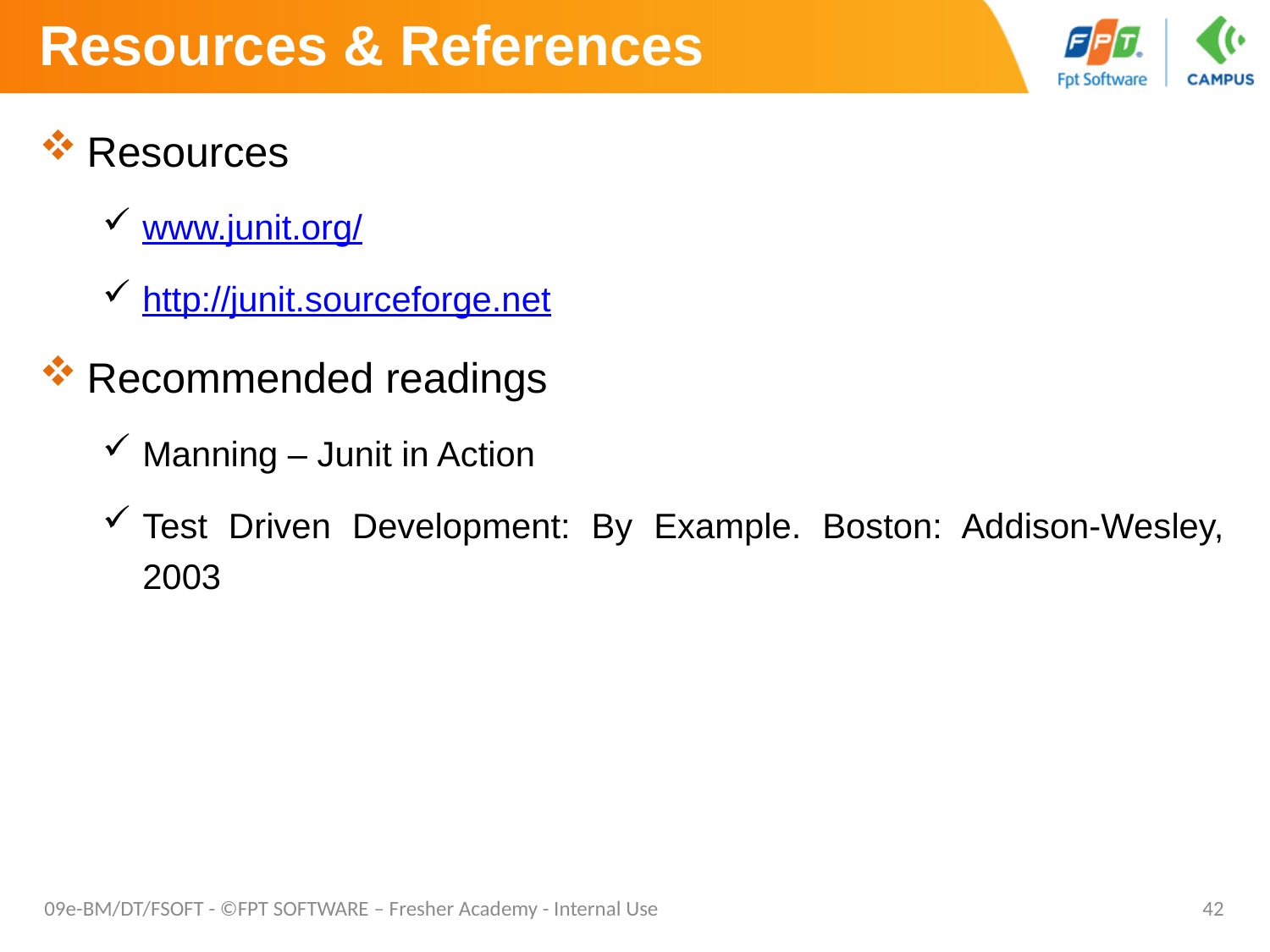

# Resources & References
Resources
www.junit.org/
http://junit.sourceforge.net
Recommended readings
Manning – Junit in Action
Test Driven Development: By Example. Boston: Addison-Wesley, 2003
09e-BM/DT/FSOFT - ©FPT SOFTWARE – Fresher Academy - Internal Use
42